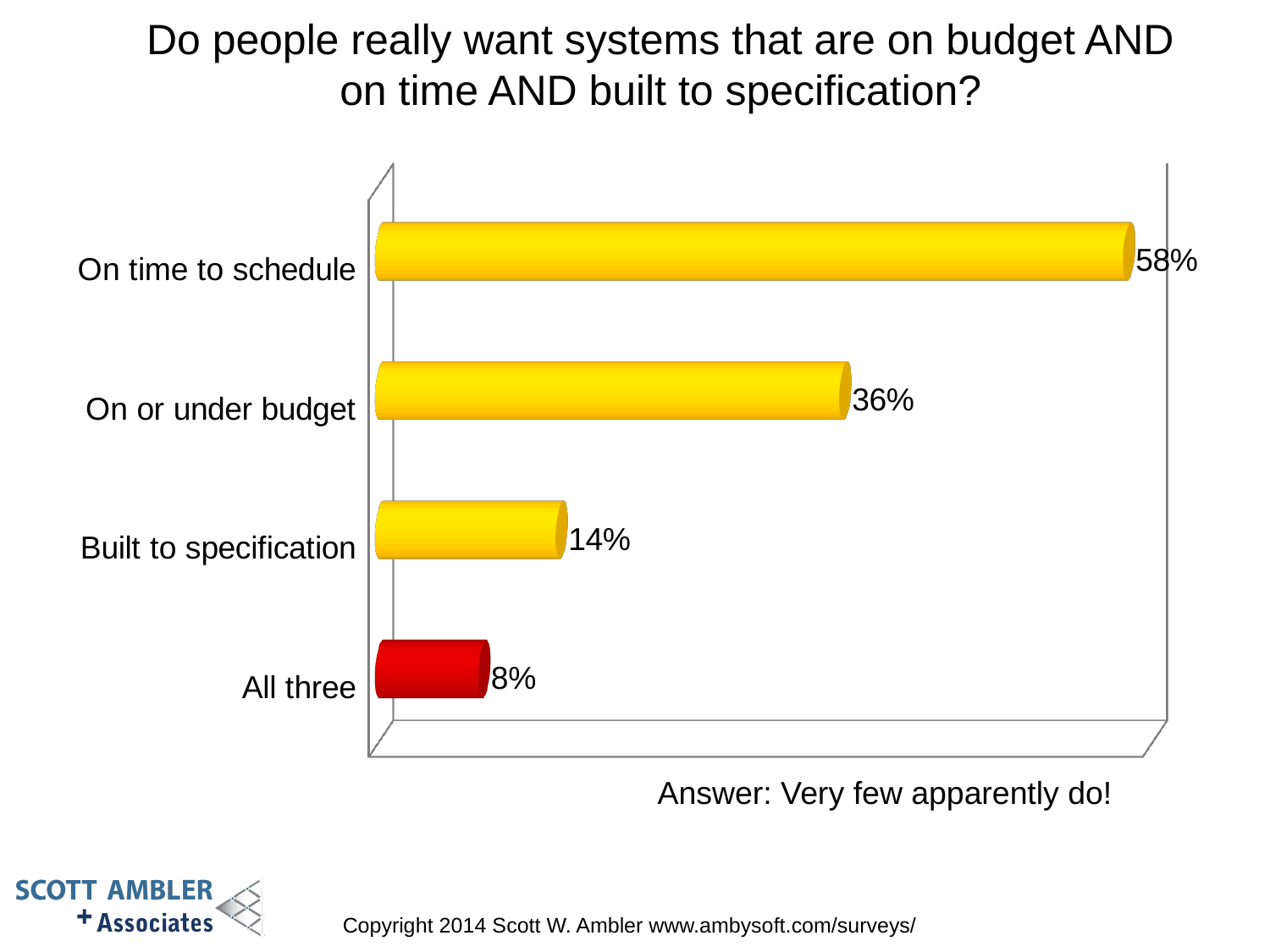

# Do people really want systems that are on budget AND on time AND built to specification?

[unsupported chart]

Answer: Very few apparently do!
Copyright 2014 Scott W. Ambler www.ambysoft.com/surveys/